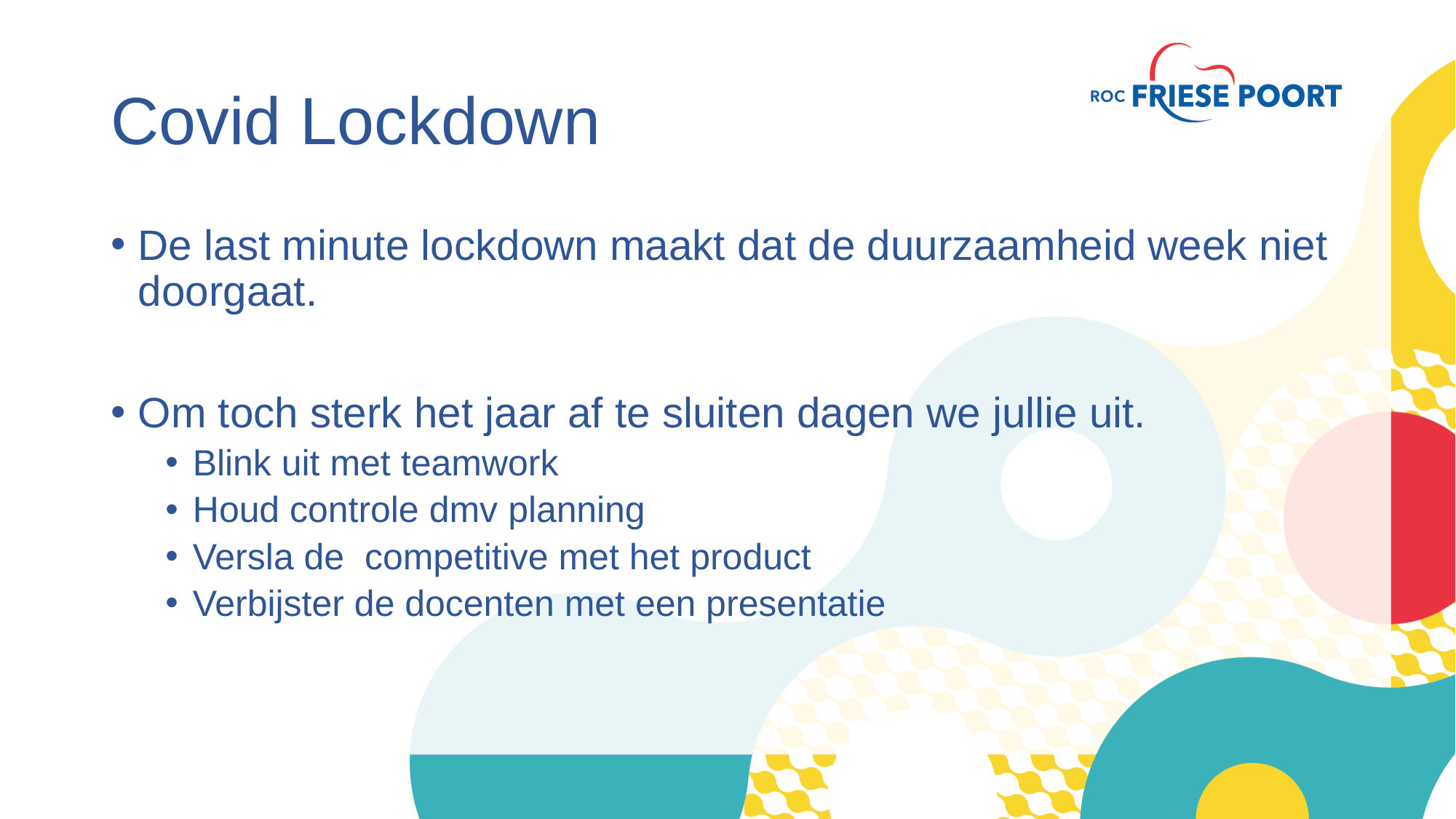

# Covid Lockdown
De last minute lockdown maakt dat de duurzaamheid week niet doorgaat.

Om toch sterk het jaar af te sluiten dagen we jullie uit.
Blink uit met teamwork
Houd controle dmv planning
Versla de  competitive met het product
Verbijster de docenten met een presentatie